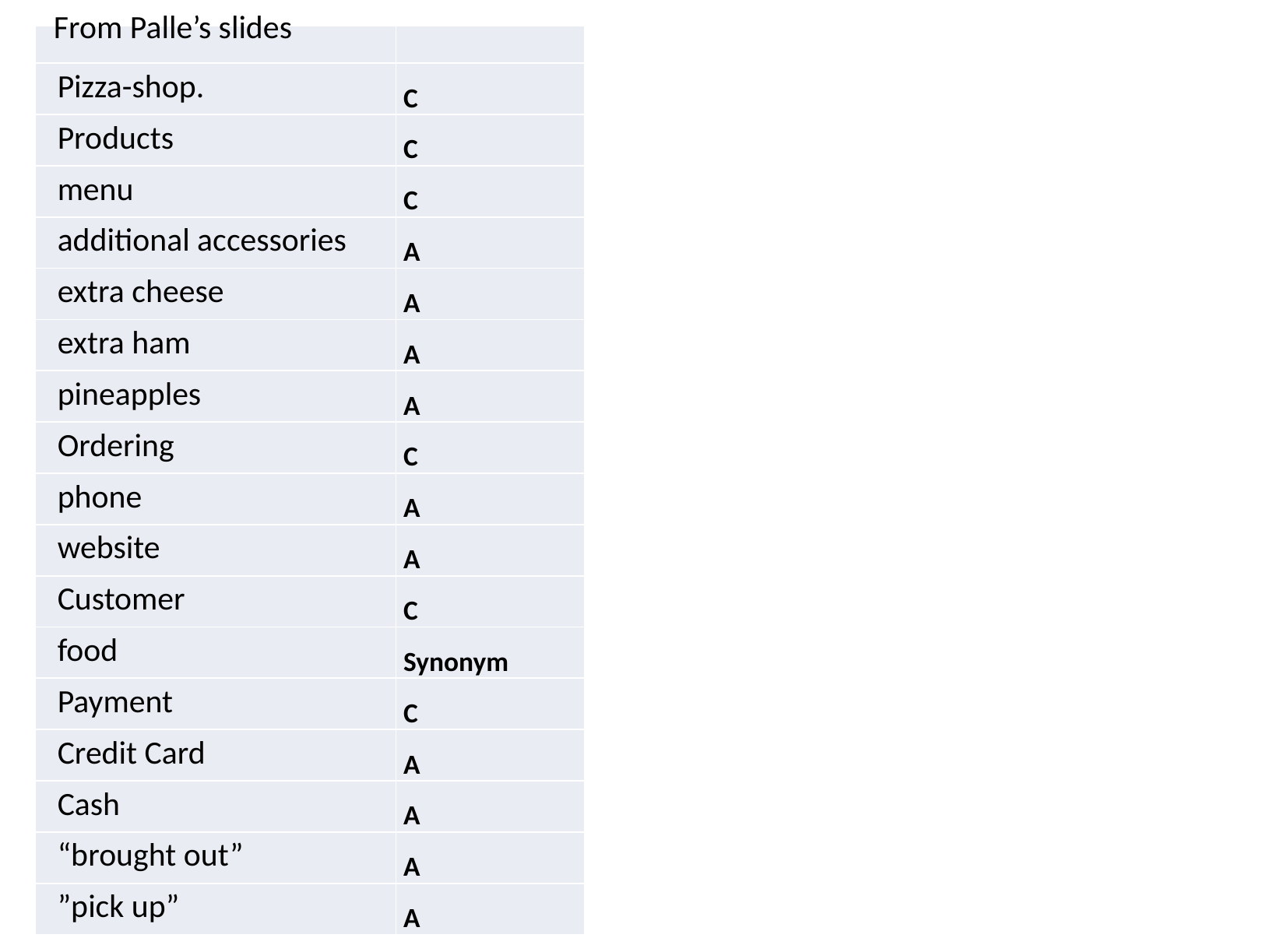

From Palle’s slides
|  |  |
| --- | --- |
| Pizza-shop. | C |
| Products | C |
| menu | C |
| additional accessories | A |
| extra cheese | A |
| extra ham | A |
| pineapples | A |
| Ordering | C |
| phone | A |
| website | A |
| Customer | C |
| food | Synonym |
| Payment | C |
| Credit Card | A |
| Cash | A |
| “brought out” | A |
| ”pick up” | A |